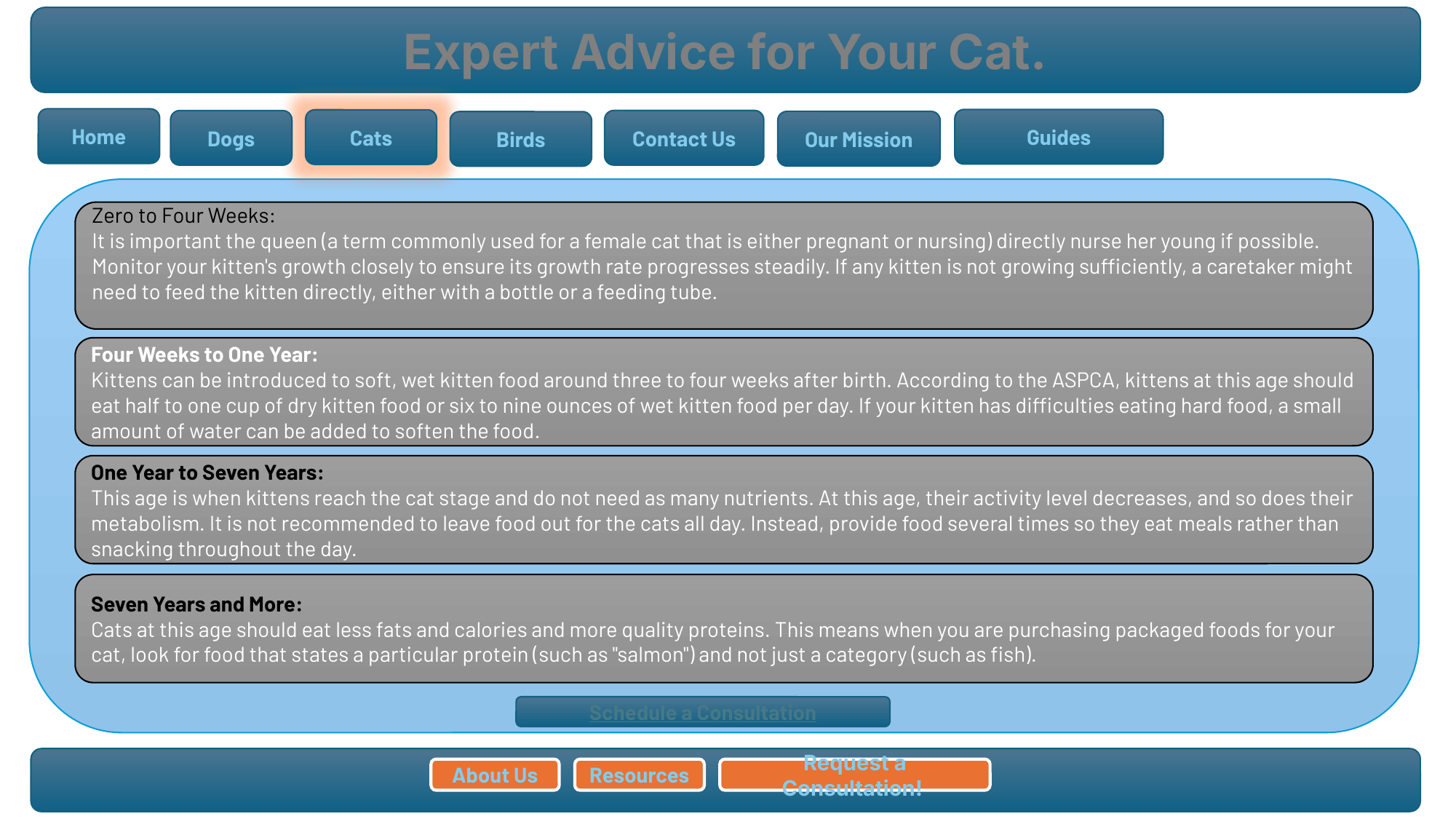

Expert Advice for Your Cat.
Home
Guides
Cats
Contact Us
Dogs
Our Mission
Birds

Zero to Four Weeks:
It is important the queen (a term commonly used for a female cat that is either pregnant or nursing) directly nurse her young if possible. Monitor your kitten's growth closely to ensure its growth rate progresses steadily. If any kitten is not growing sufficiently, a caretaker might need to feed the kitten directly, either with a bottle or a feeding tube.
Four Weeks to One Year:
Kittens can be introduced to soft, wet kitten food around three to four weeks after birth. According to the ASPCA, kittens at this age should eat half to one cup of dry kitten food or six to nine ounces of wet kitten food per day. If your kitten has difficulties eating hard food, a small amount of water can be added to soften the food.
One Year to Seven Years:
This age is when kittens reach the cat stage and do not need as many nutrients. At this age, their activity level decreases, and so does their metabolism. It is not recommended to leave food out for the cats all day. Instead, provide food several times so they eat meals rather than snacking throughout the day.
Seven Years and More:
Cats at this age should eat less fats and calories and more quality proteins. This means when you are purchasing packaged foods for your cat, look for food that states a particular protein (such as "salmon") and not just a category (such as fish).
Schedule a Consultation

About Us
Resources
Request a Consultation!